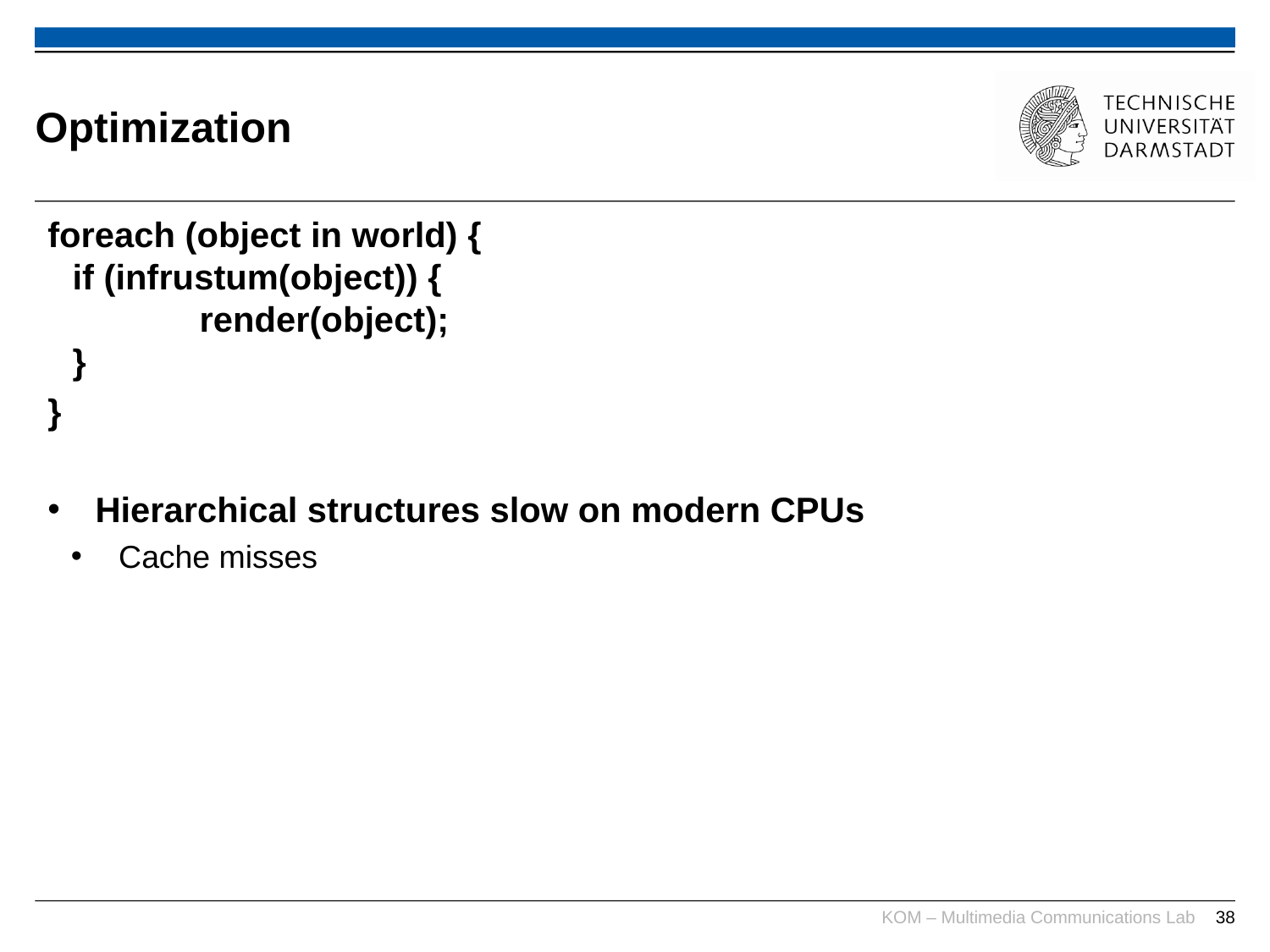

# Optimization
foreach (object in world) {
if (infrustum(object)) {
	render(object);
}
}

Hierarchical structures slow on modern CPUs
Cache misses